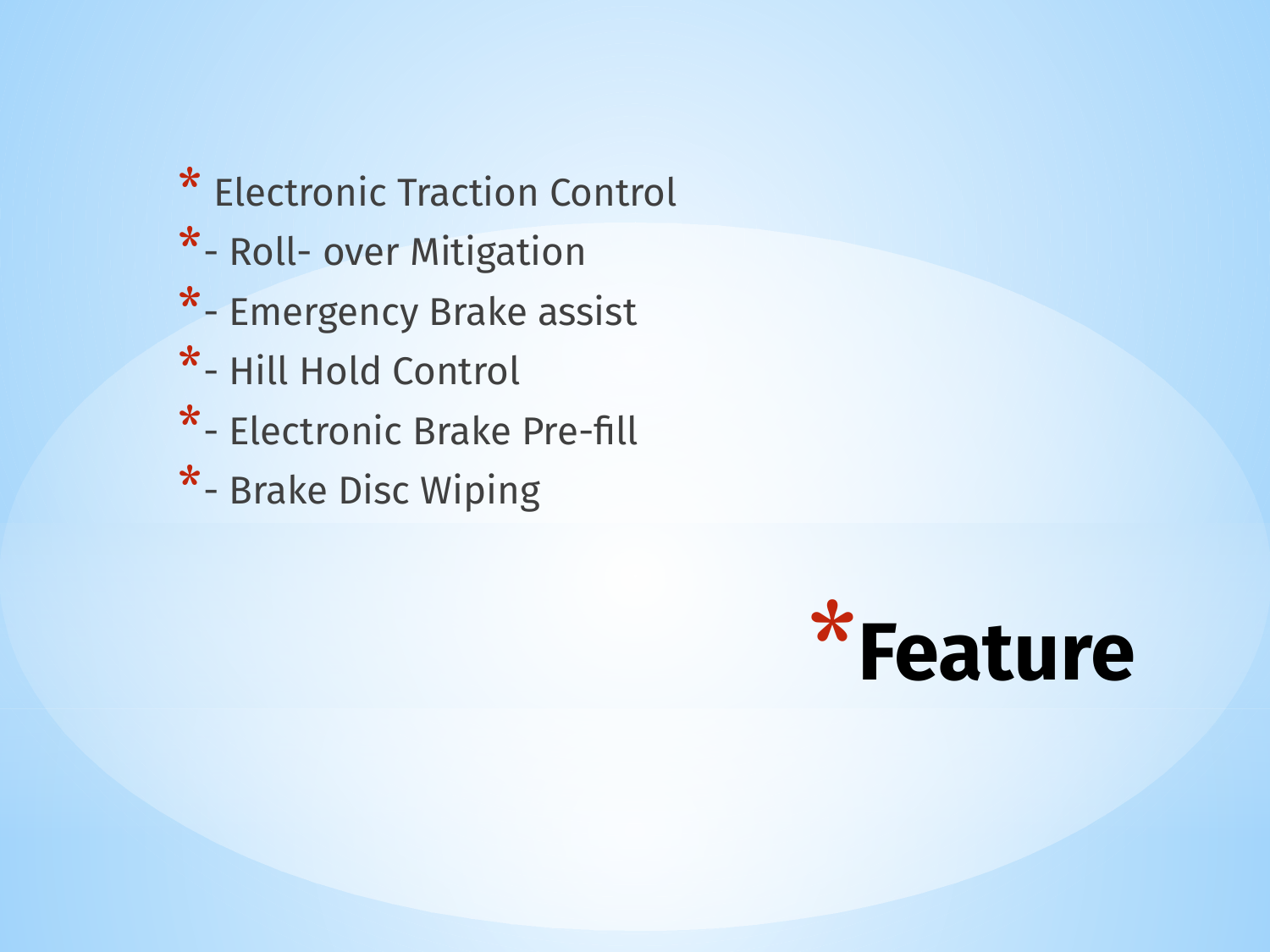

Electronic Traction Control
- Roll- over Mitigation
- Emergency Brake assist
- Hill Hold Control
- Electronic Brake Pre-fill
- Brake Disc Wiping

# Feature